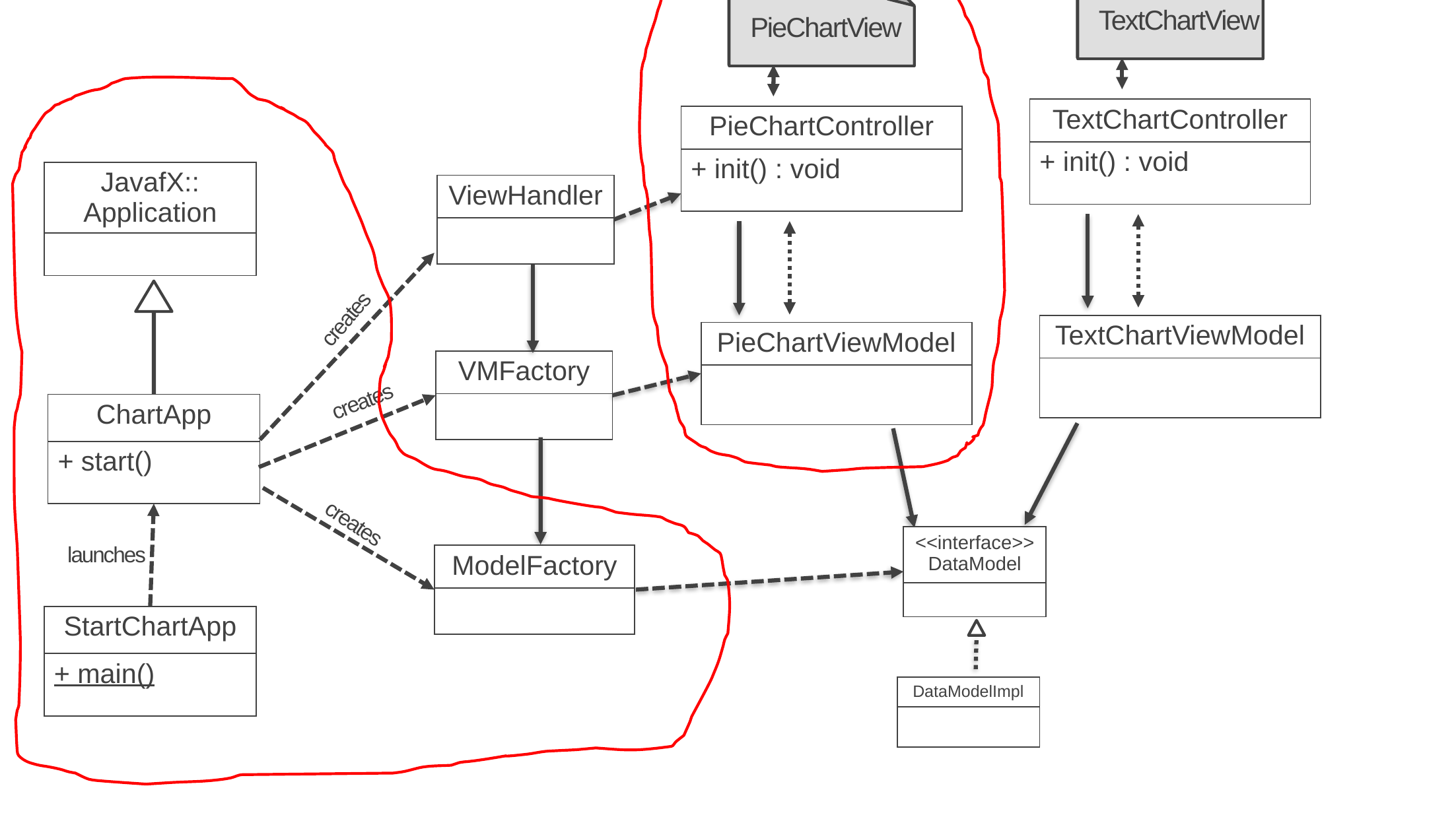

View3

View2

TextChartView

View3

View2

PieChartView

| TextChartController |
| --- |
| + init() : void |
| PieChartController |
| --- |
| + init() : void |
| JavafX:: Application |
| --- |
|  |
| ViewHandler |
| --- |
|  |

creates
| TextChartViewModel |
| --- |
|  |
| PieChartViewModel |
| --- |
|  |
| VMFactory |
| --- |
|  |
creates
| ChartApp |
| --- |
| + start() |
creates
| <<interface>> DataModel |
| --- |
|  |
launches
| ModelFactory |
| --- |
|  |
| StartChartApp |
| --- |
| + main() |

| DataModelImpl |
| --- |
|  |